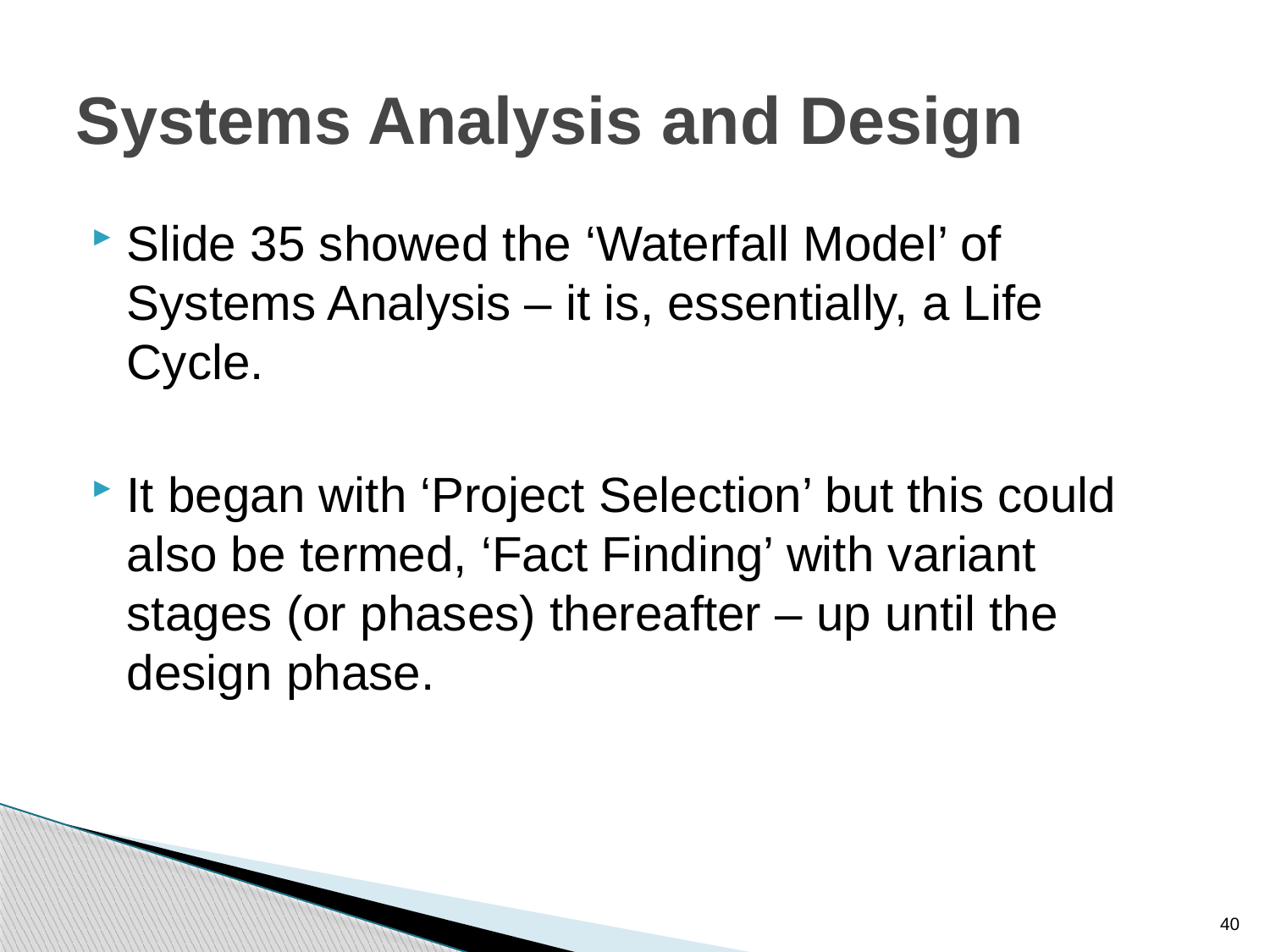

# Systems Analysis and Design
Slide 35 showed the ‘Waterfall Model’ of Systems Analysis – it is, essentially, a Life Cycle.

It began with ‘Project Selection’ but this could also be termed, ‘Fact Finding’ with variant stages (or phases) thereafter – up until the design phase.
40